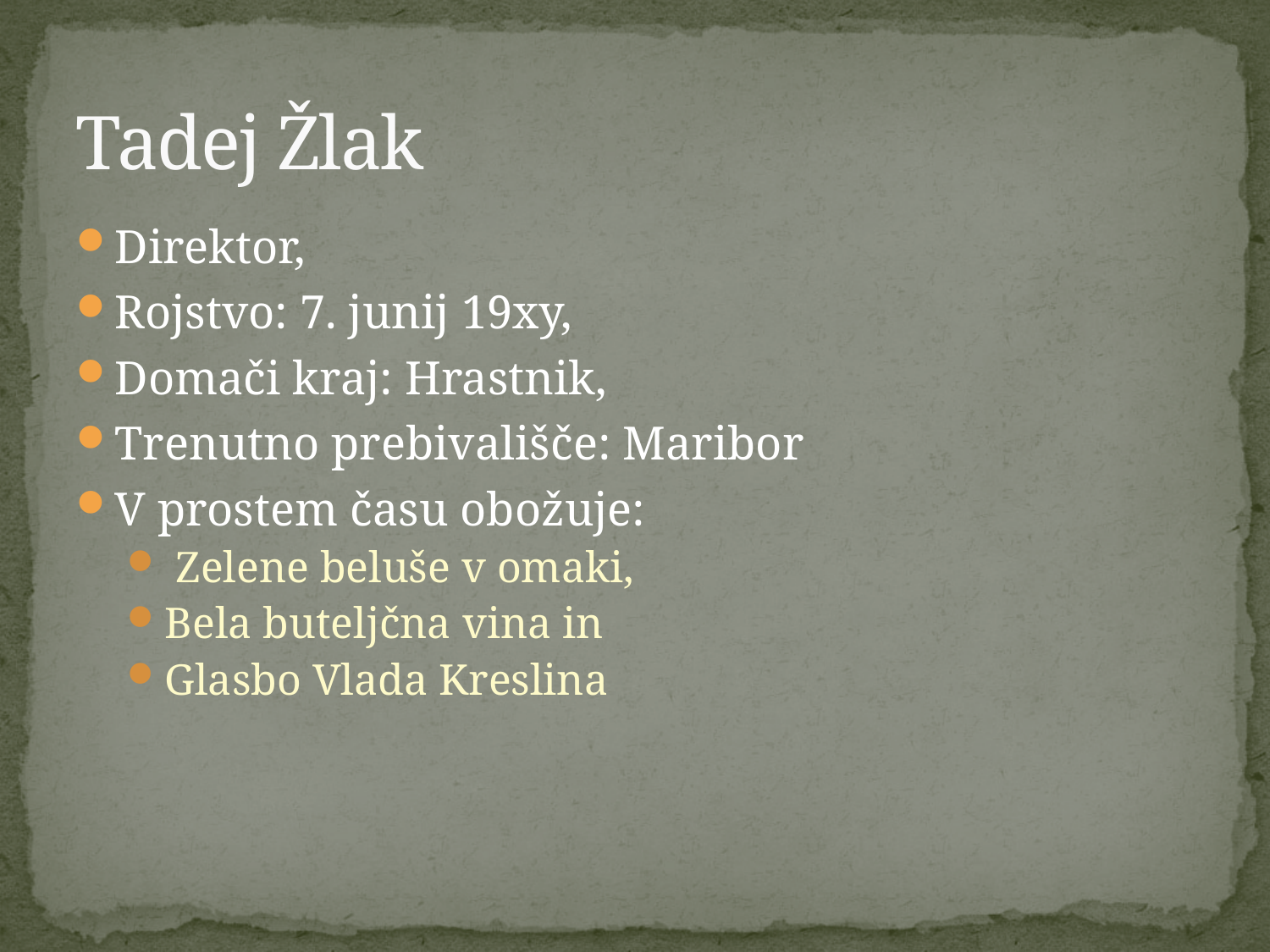

# Tadej Žlak
Direktor,
Rojstvo: 7. junij 19xy,
Domači kraj: Hrastnik,
Trenutno prebivališče: Maribor
V prostem času obožuje:
 Zelene beluše v omaki,
Bela buteljčna vina in
Glasbo Vlada Kreslina